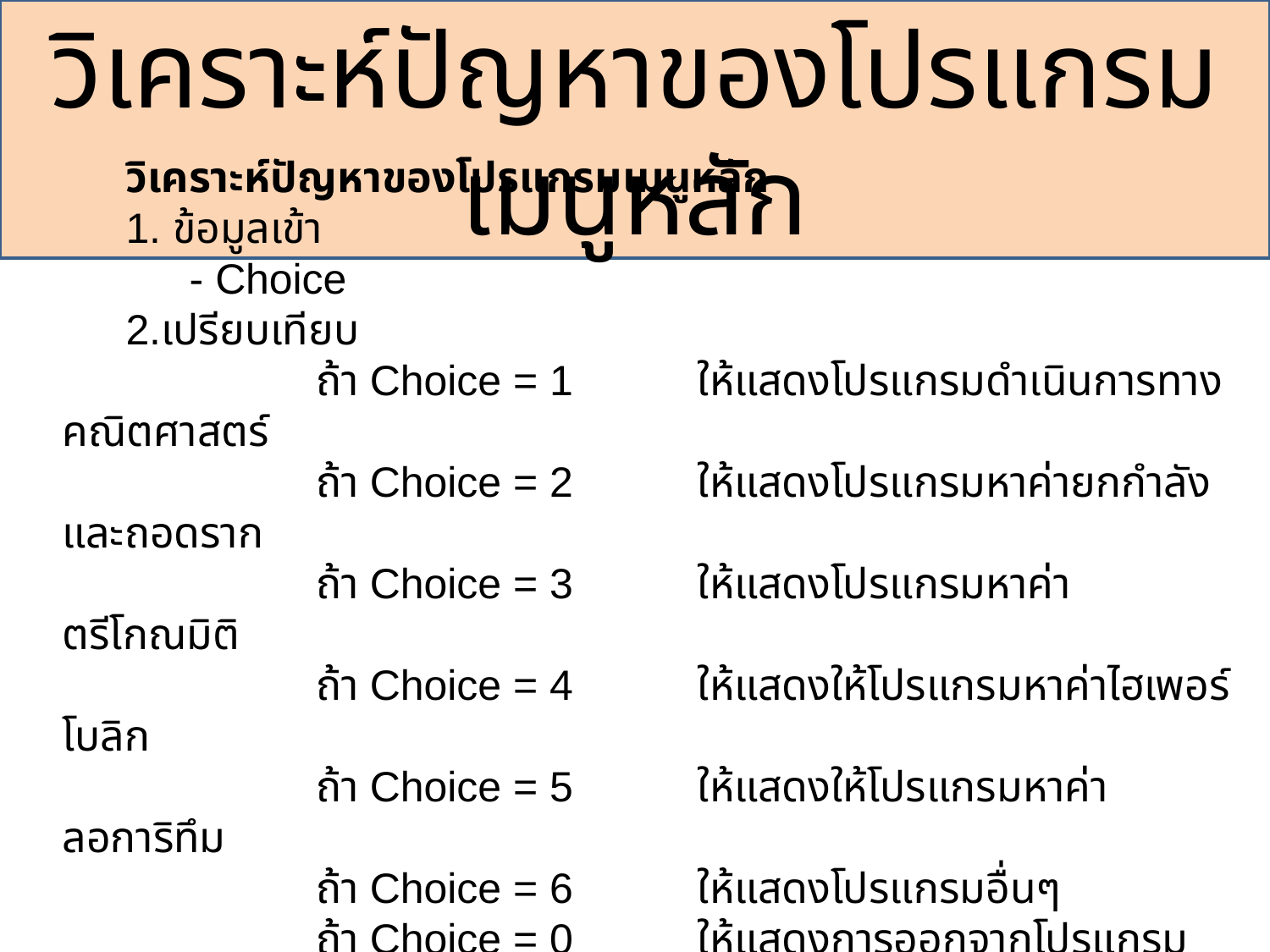

วิเคราะห์ปัญหาของโปรแกรมเมนูหลัก
วิเคราะห์ปัญหาของโปรแกรมเมนูหลัก
1. ข้อมูลเข้า
    	- Choice
2.เปรียบเทียบ
		ถ้า Choice = 1 	ให้แสดงโปรแกรมดำเนินการทางคณิตศาสตร์
		ถ้า Choice = 2	ให้แสดงโปรแกรมหาค่ายกกำลังและถอดราก
		ถ้า Choice = 3	ให้แสดงโปรแกรมหาค่าตรีโกณมิติ
		ถ้า Choice = 4	ให้แสดงให้โปรแกรมหาค่าไฮเพอร์โบลิก
		ถ้า Choice = 5	ให้แสดงให้โปรแกรมหาค่าลอการิทึม
		ถ้า Choice = 6	ให้แสดงโปรแกรมอื่นๆ
		ถ้า Choice = 0	ให้แสดงการออกจากโปรแกรม